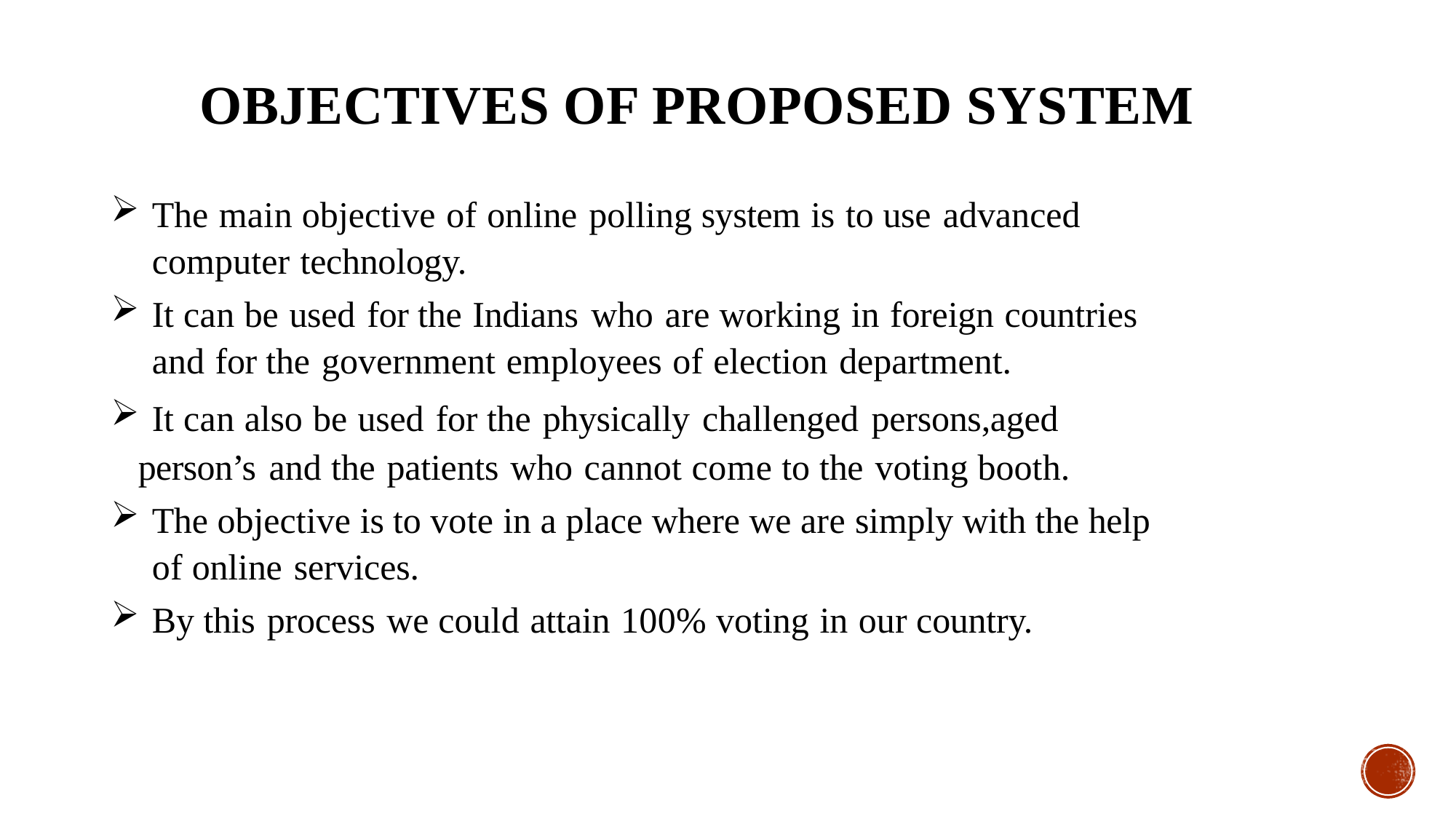

# OBJECTIVES OF PROPOSED SYSTEM
The main objective of online polling system is to use advanced  computer technology.
It can be used for the Indians who are working in foreign countries  and for the government employees of election department.
It can also be used for the physically challenged persons,aged
person’s and the patients who cannot come to the voting booth.
The objective is to vote in a place where we are simply with the help  of online services.
By this process we could attain 100% voting in our country.